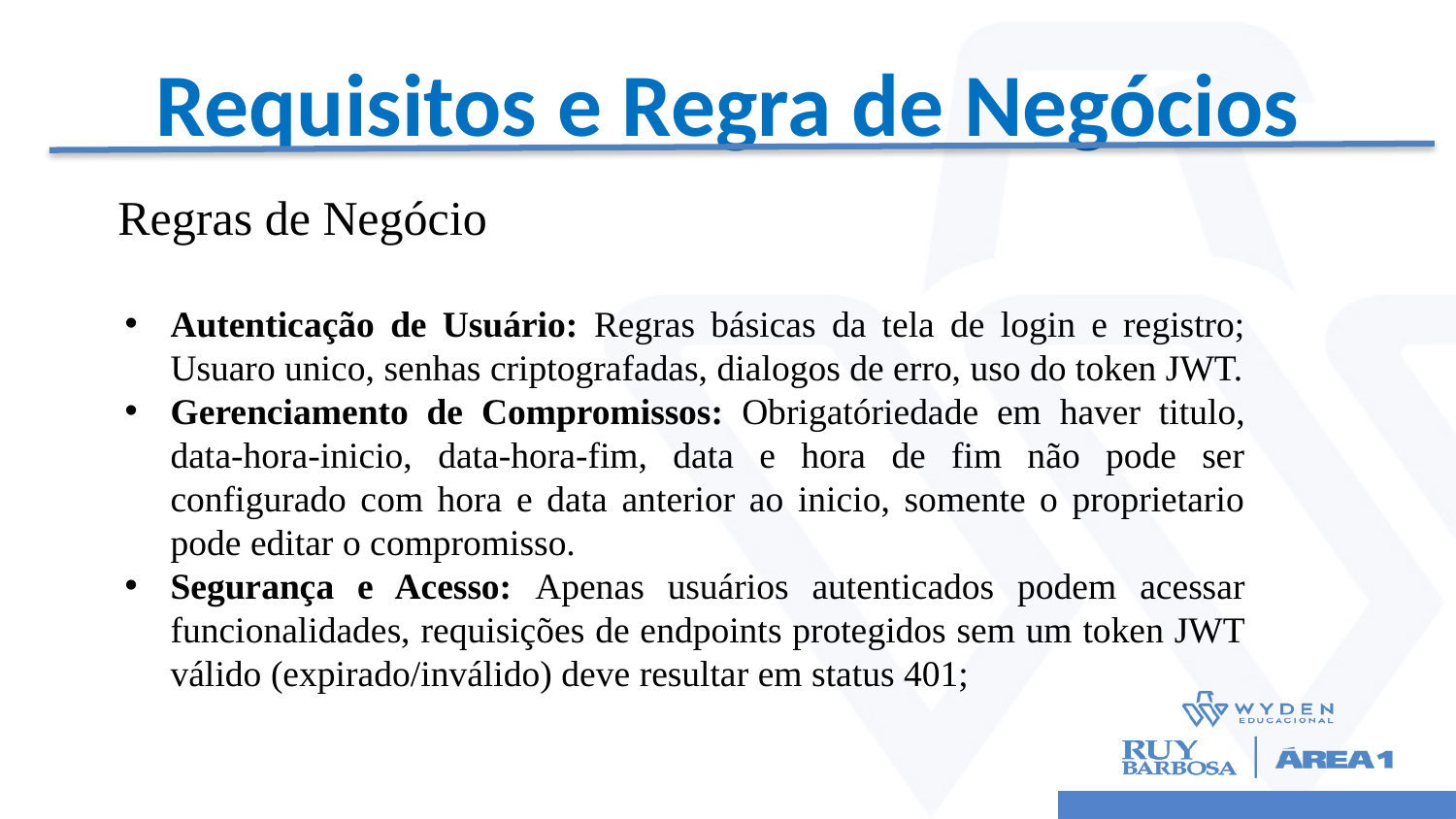

# Requisitos e Regra de Negócios
Regras de Negócio

Autenticação de Usuário: Regras básicas da tela de login e registro; Usuaro unico, senhas criptografadas, dialogos de erro, uso do token JWT.
Gerenciamento de Compromissos: Obrigatóriedade em haver titulo, data-hora-inicio, data-hora-fim, data e hora de fim não pode ser configurado com hora e data anterior ao inicio, somente o proprietario pode editar o compromisso.
Segurança e Acesso: Apenas usuários autenticados podem acessar funcionalidades, requisições de endpoints protegidos sem um token JWT válido (expirado/inválido) deve resultar em status 401;